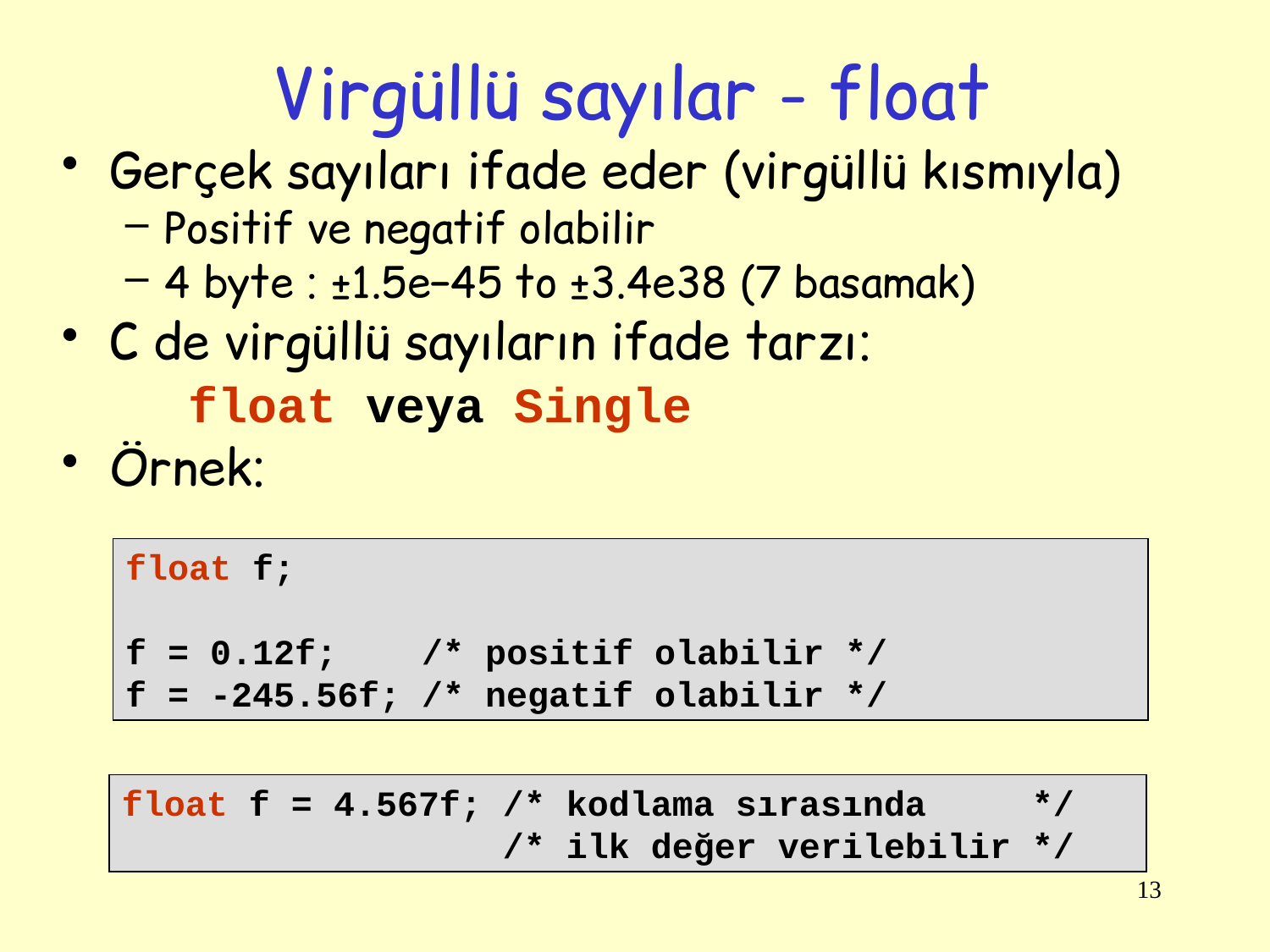

# Virgüllü sayılar - float
Gerçek sayıları ifade eder (virgüllü kısmıyla)
Positif ve negatif olabilir
4 byte : ±1.5e−45 to ±3.4e38 (7 basamak)
C de virgüllü sayıların ifade tarzı:
float veya Single
Örnek:
float f;

f = 0.12f;    /* positif olabilir */
f = -245.56f; /* negatif olabilir */
float f = 4.567f; /* kodlama sırasında     */
                  /* ilk değer verilebilir */
13